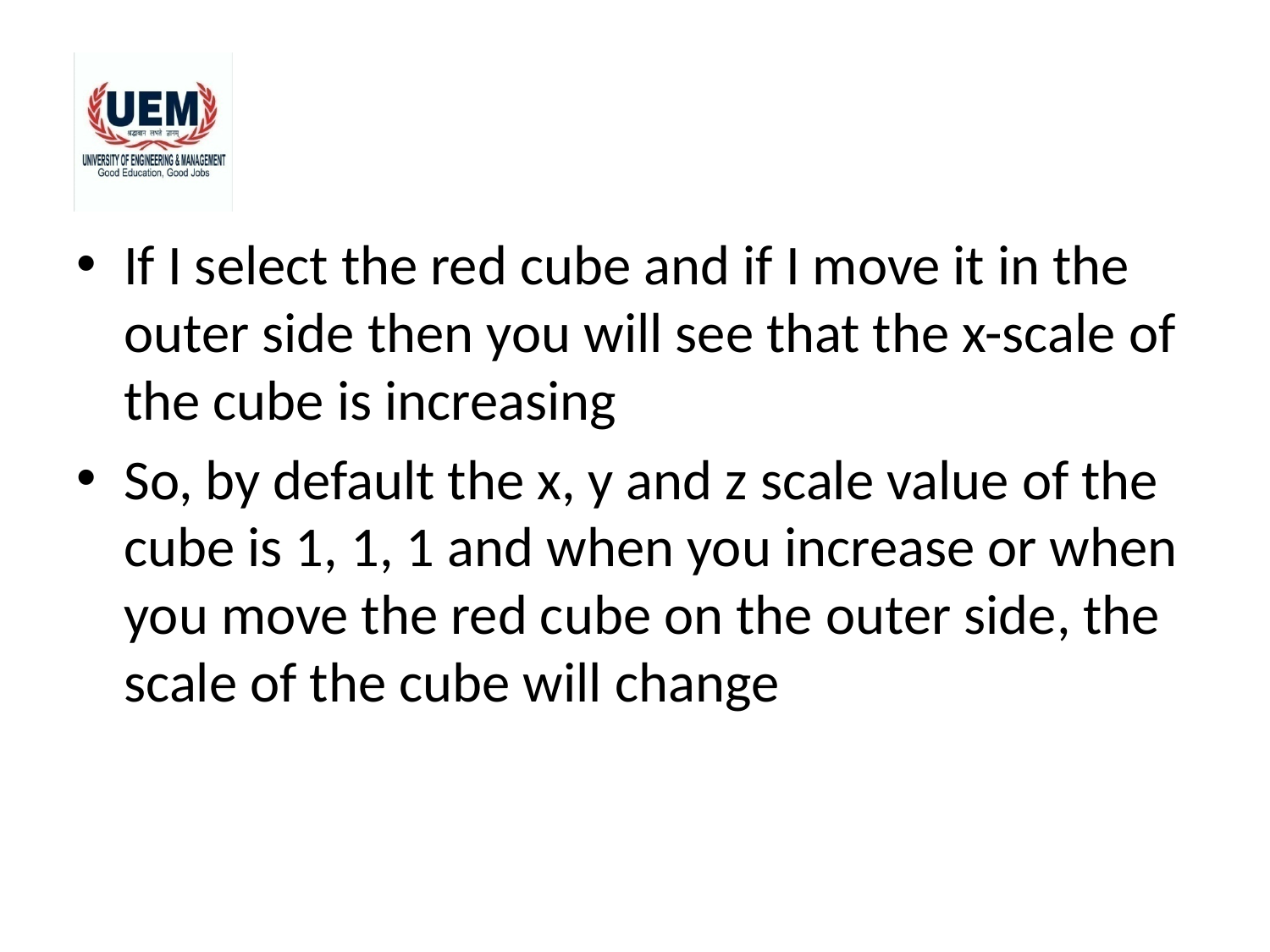

#
If I select the red cube and if I move it in the outer side then you will see that the x-scale of the cube is increasing
So, by default the x, y and z scale value of the cube is 1, 1, 1 and when you increase or when you move the red cube on the outer side, the scale of the cube will change